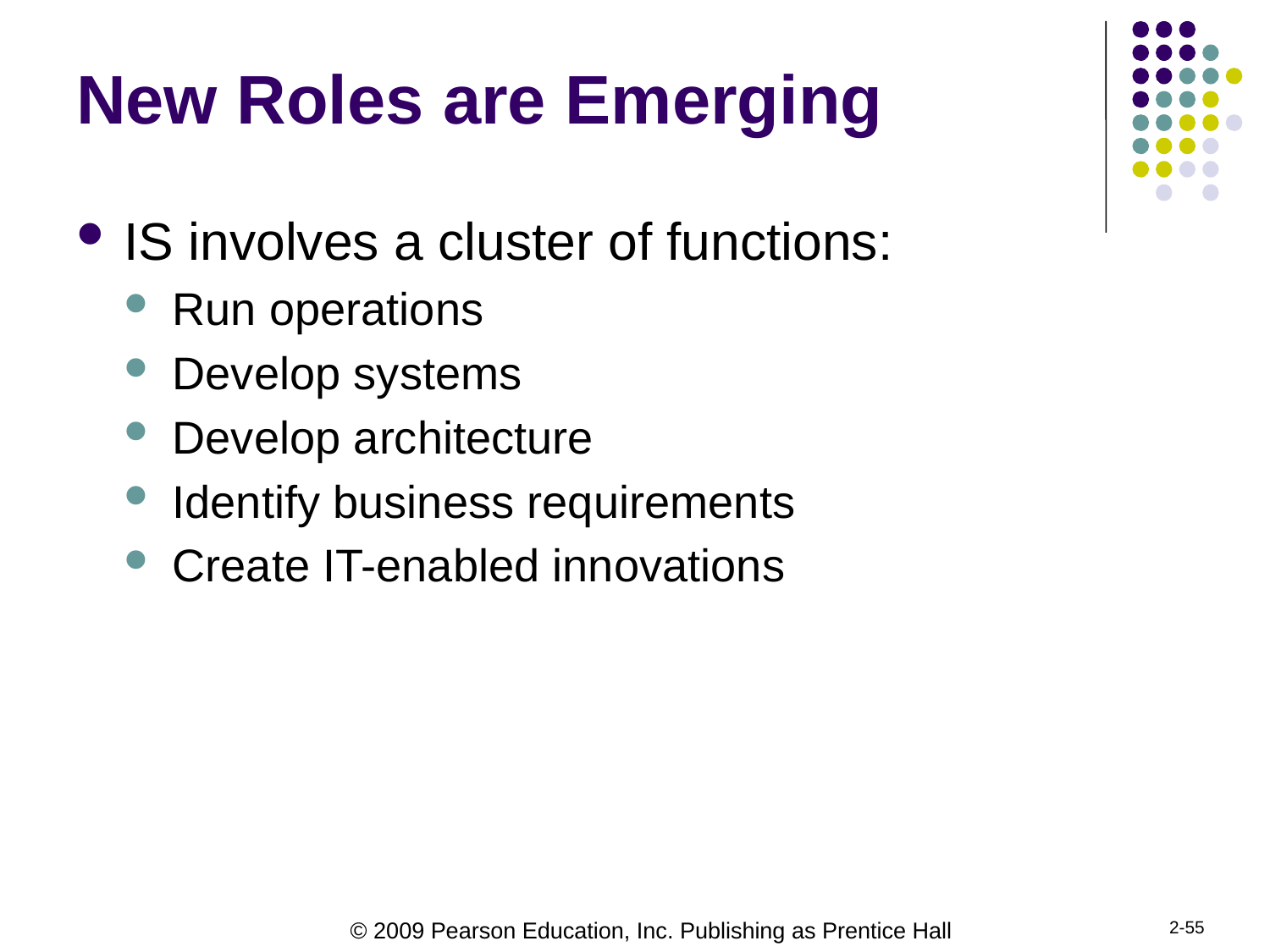

# New Roles are Emerging
IS involves a cluster of functions:
Run operations
Develop systems
Develop architecture
Identify business requirements
Create IT-enabled innovations
2-55